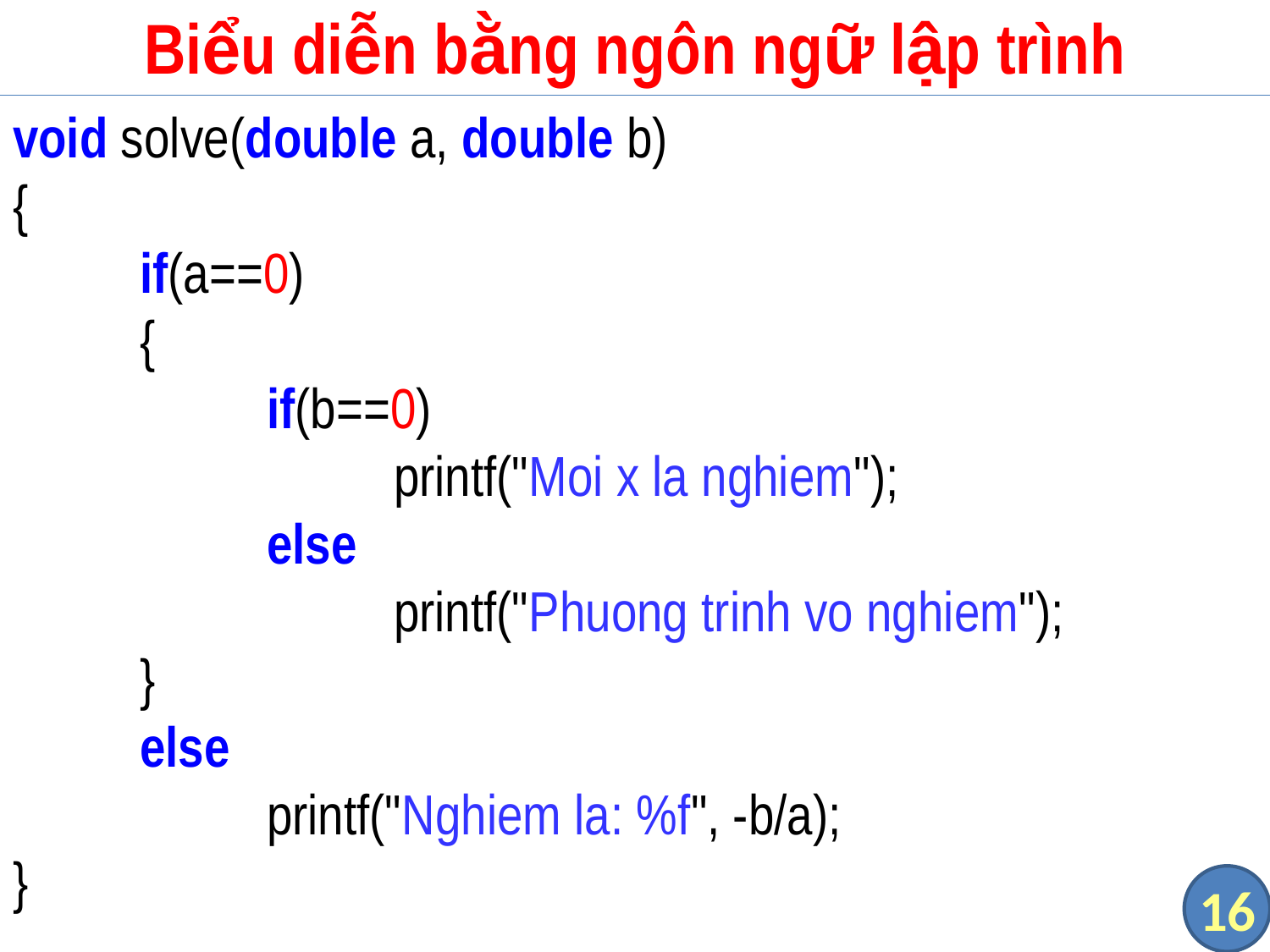

# Biểu diễn bằng ngôn ngữ lập trình
void solve(double a, double b)
{
	if(a==0)
	{
		if(b==0)
			printf("Moi x la nghiem");
		else
			printf("Phuong trinh vo nghiem");
	}
	else
		printf("Nghiem la: %f", -b/a);
}
16